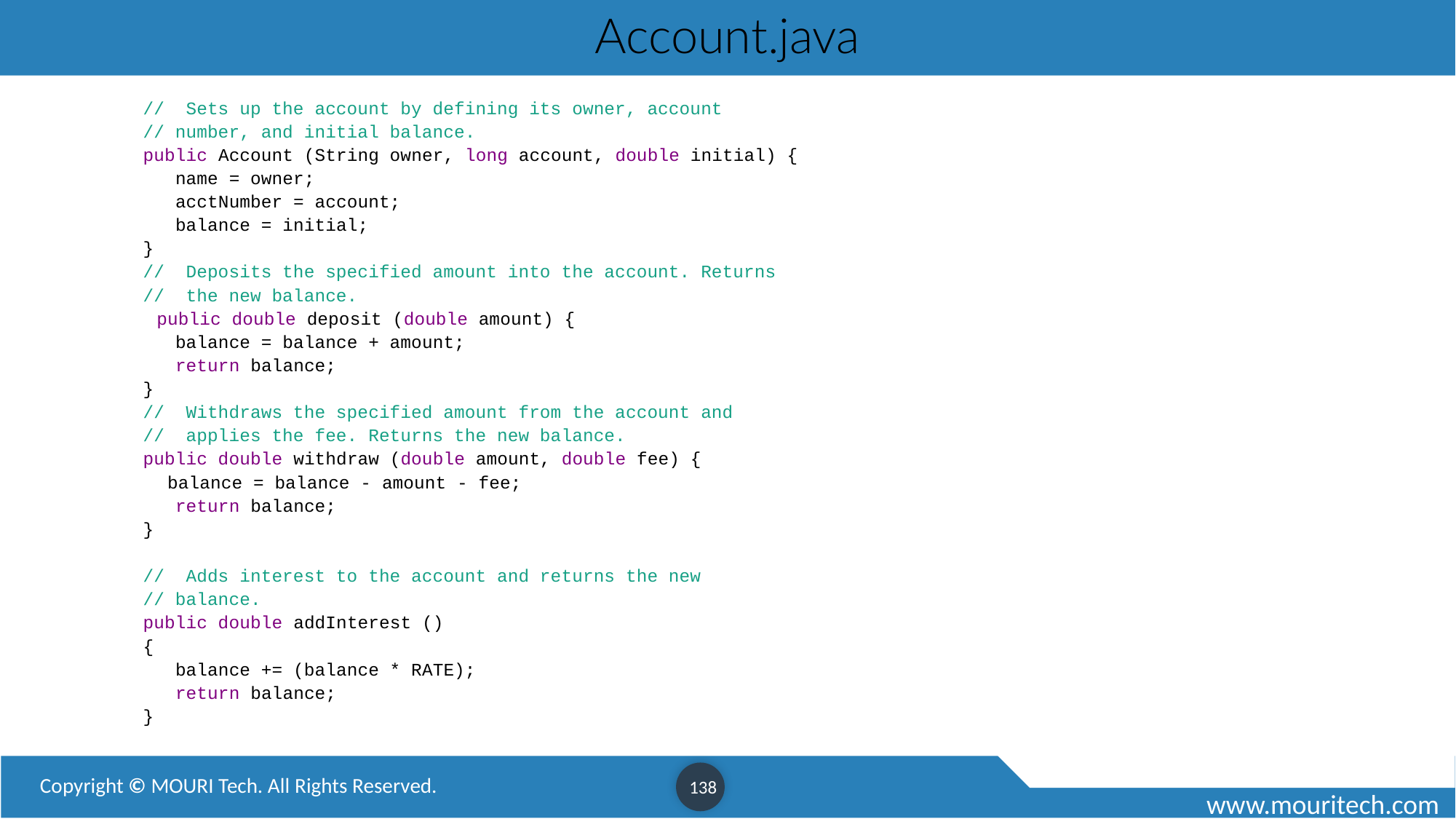

# Account.java
   //  Sets up the account by defining its owner, account
   // number, and initial balance.
   public Account (String owner, long account, double initial) {
      name = owner;
      acctNumber = account;
      balance = initial;
   }
   //  Deposits the specified amount into the account. Returns
   //  the new balance.
	public double deposit (double amount) {
      balance = balance + amount;
      return balance;
   }
   //  Withdraws the specified amount from the account and
   //  applies the fee. Returns the new balance.
   public double withdraw (double amount, double fee) {
	 balance = balance - amount - fee;
      return balance;
   }

   //  Adds interest to the account and returns the new
   // balance.
   public double addInterest ()
   {
      balance += (balance * RATE);
      return balance;
   }
138